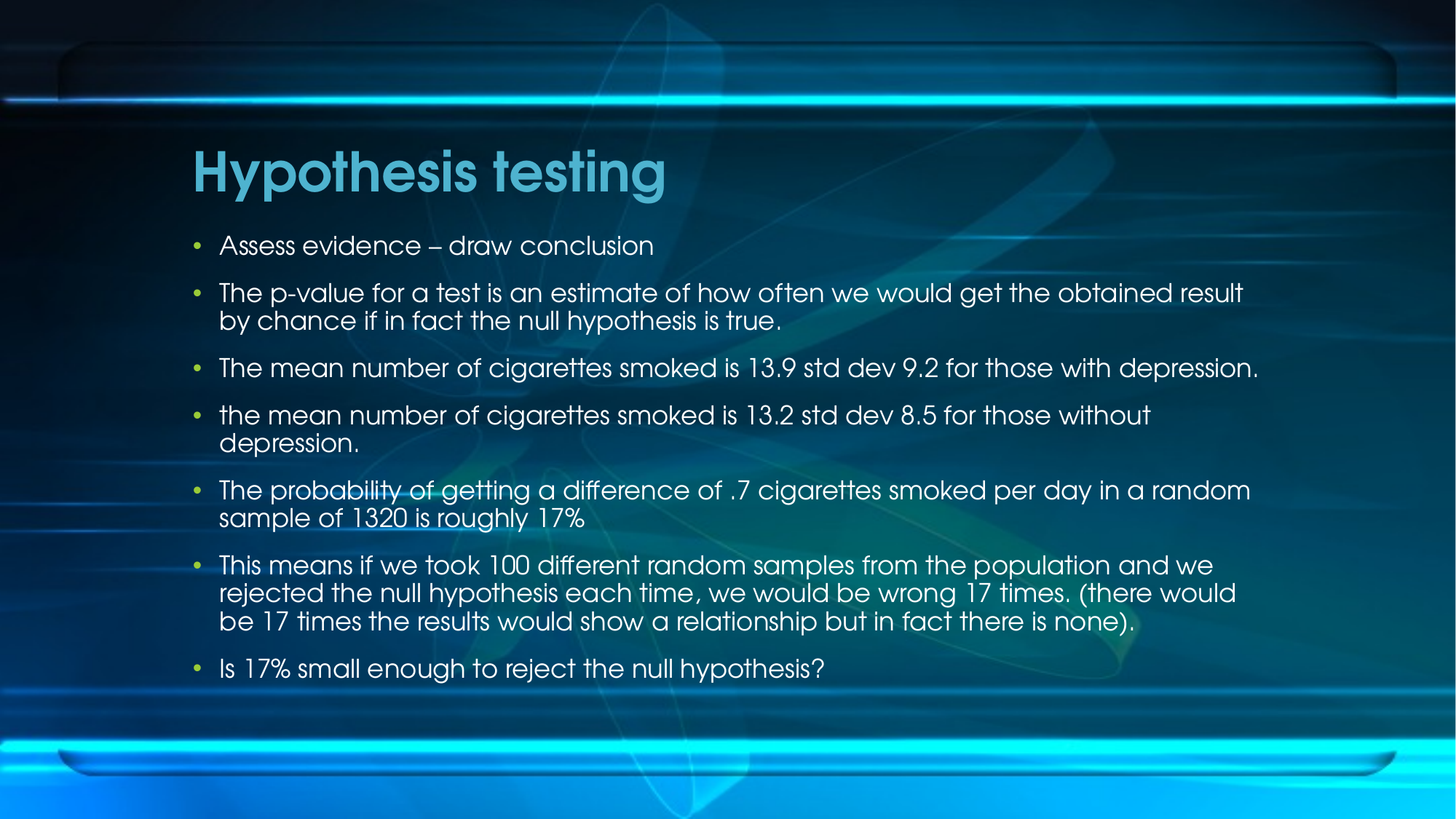

# Hypothesis testing
Assess evidence – draw conclusion
The p-value for a test is an estimate of how often we would get the obtained result by chance if in fact the null hypothesis is true.
The mean number of cigarettes smoked is 13.9 std dev 9.2 for those with depression.
the mean number of cigarettes smoked is 13.2 std dev 8.5 for those without depression.
The probability of getting a difference of .7 cigarettes smoked per day in a random sample of 1320 is roughly 17%
This means if we took 100 different random samples from the population and we rejected the null hypothesis each time, we would be wrong 17 times. (there would be 17 times the results would show a relationship but in fact there is none).
Is 17% small enough to reject the null hypothesis?